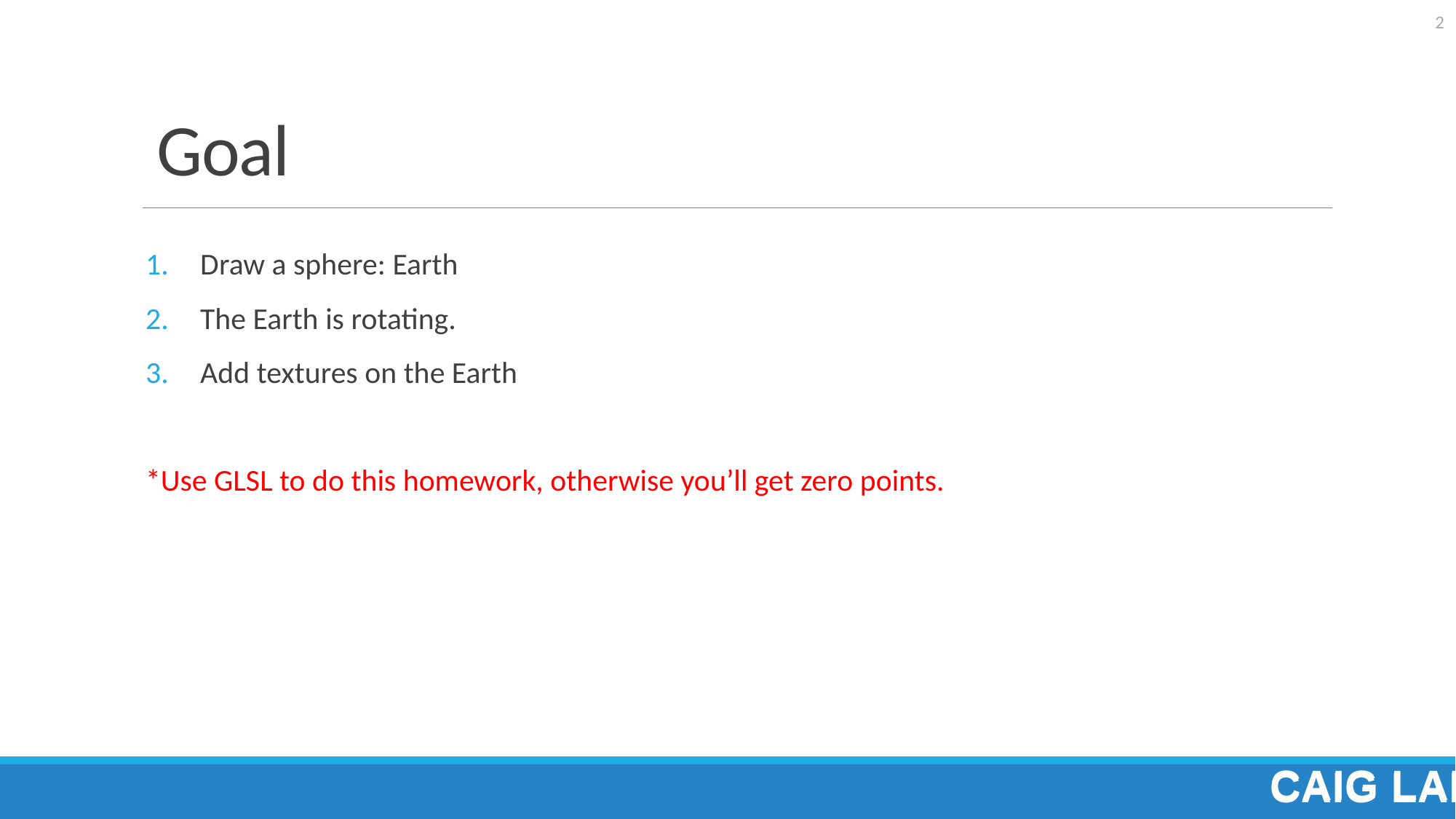

# Goal
Draw a sphere: Earth
The Earth is rotating.
Add textures on the Earth

*Use GLSL to do this homework, otherwise you’ll get zero points.